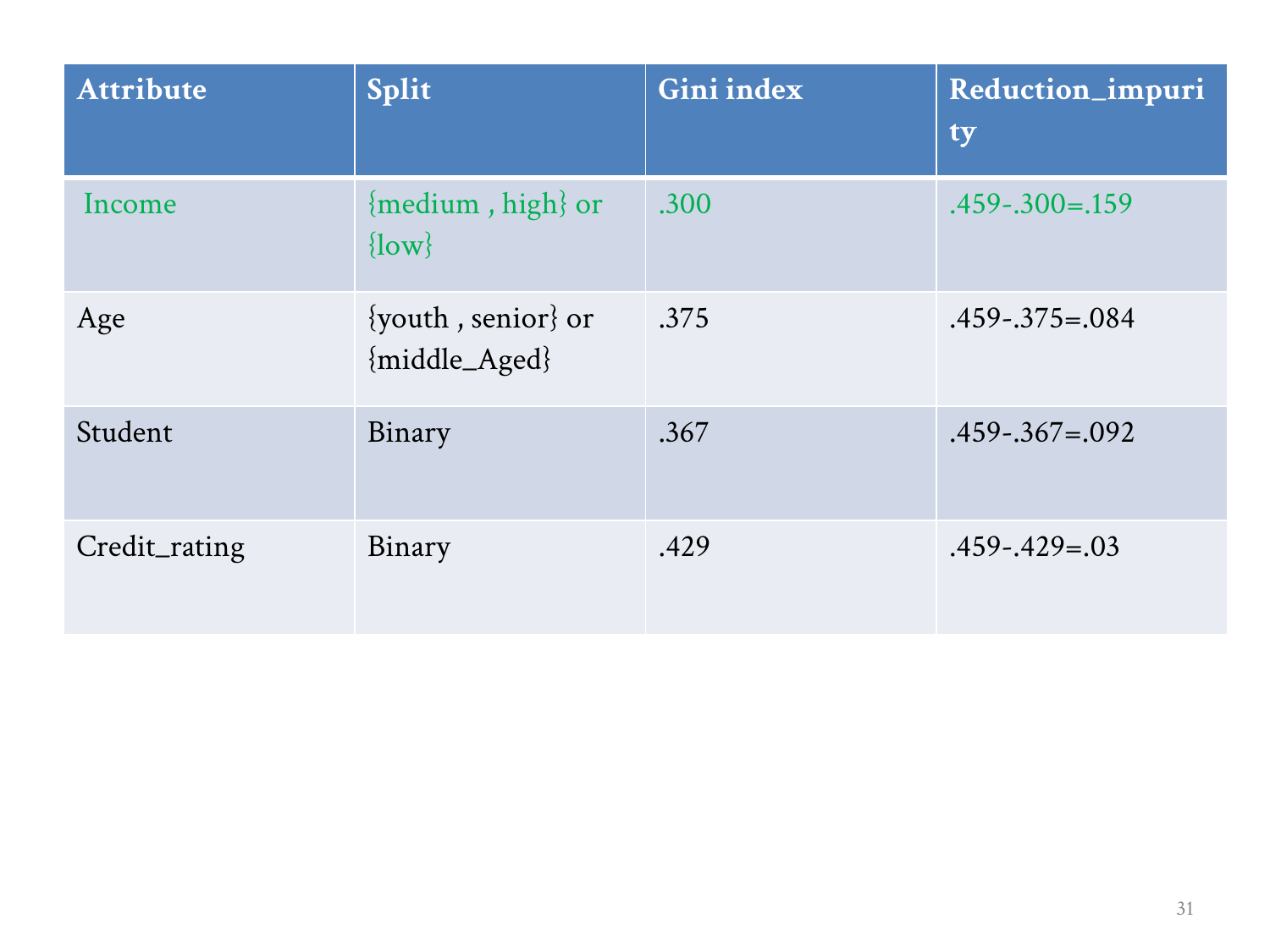

| Attribute | Split | Gini index | Reduction\_impurity |
| --- | --- | --- | --- |
| Income | {medium , high} or {low} | .300 | .459-.300=.159 |
| Age | {youth , senior} or {middle\_Aged} | .375 | .459-.375=.084 |
| Student | Binary | .367 | .459-.367=.092 |
| Credit\_rating | Binary | .429 | .459-.429=.03 |
31